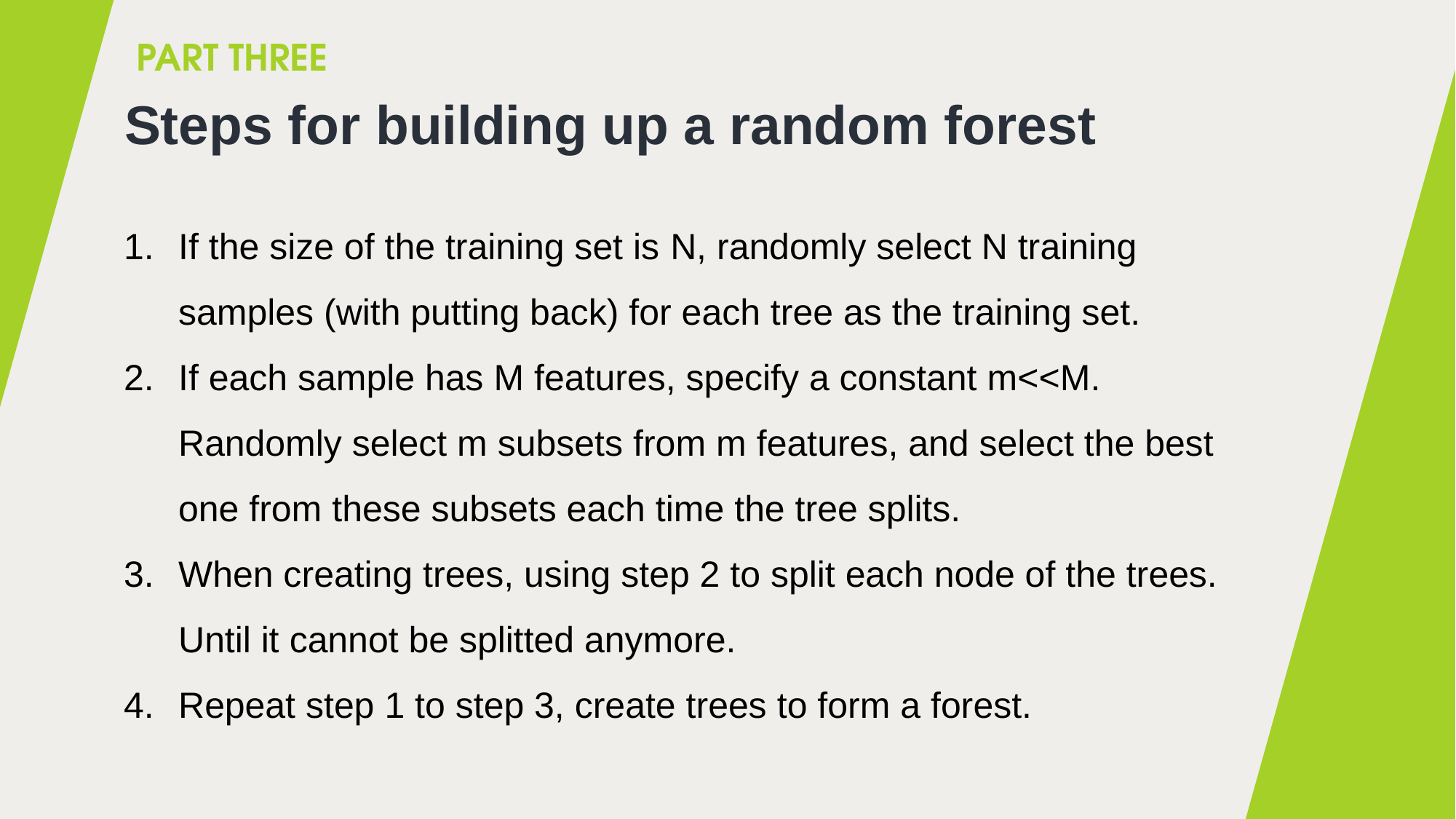

PART THREE
Steps for building up a random forest
If the size of the training set is N, randomly select N training samples (with putting back) for each tree as the training set.
If each sample has M features, specify a constant m<<M. Randomly select m subsets from m features, and select the best one from these subsets each time the tree splits.
When creating trees, using step 2 to split each node of the trees. Until it cannot be splitted anymore.
Repeat step 1 to step 3, create trees to form a forest.